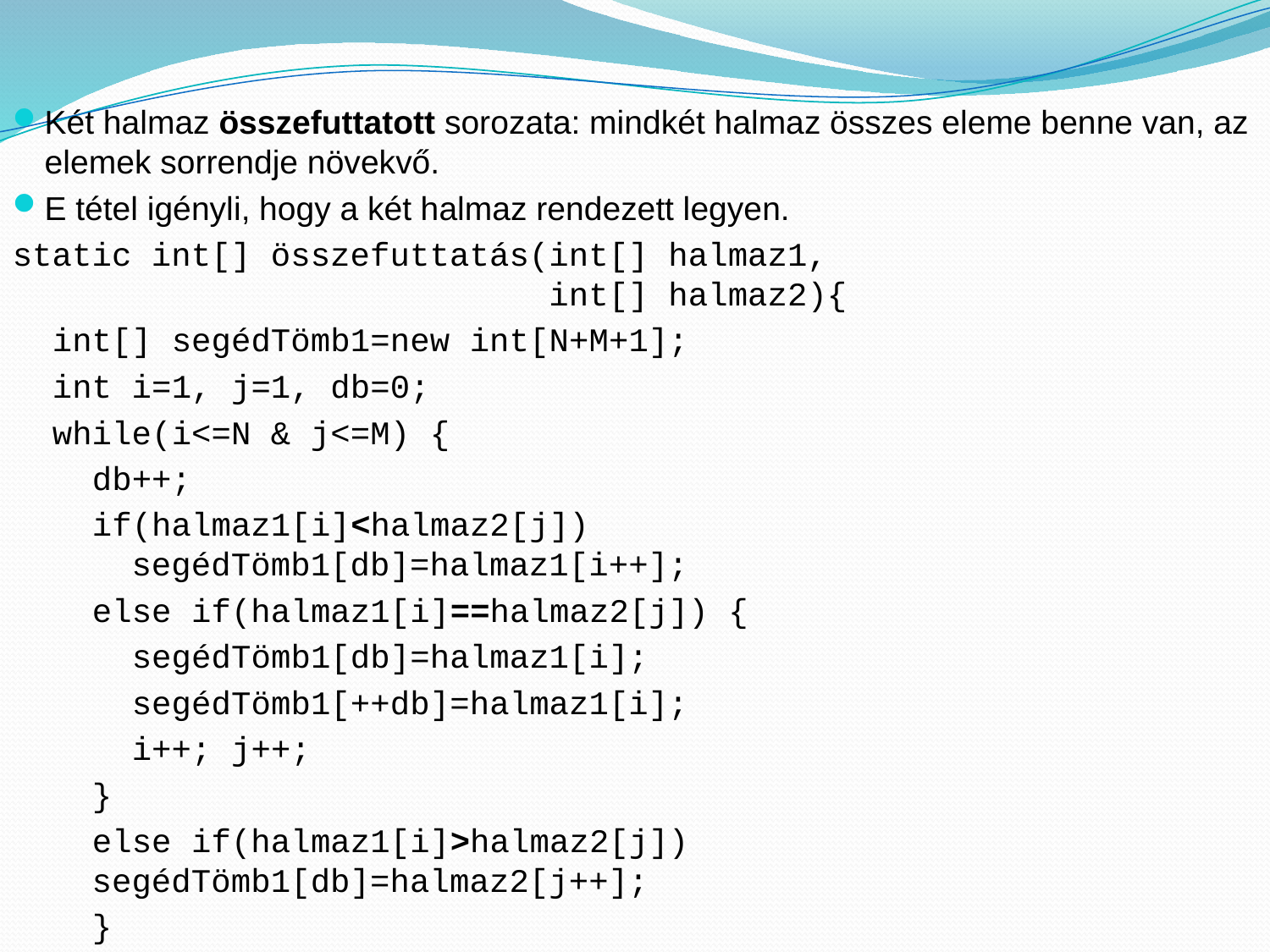

Két halmaz összefuttatott sorozata: mindkét halmaz összes eleme benne van, az elemek sorrendje növekvő.
E tétel igényli, hogy a két halmaz rendezett legyen.
static int[] összefuttatás(int[] halmaz1,
                           int[] halmaz2){
  int[] segédTömb1=new int[N+M+1];
  int i=1, j=1, db=0;
  while(i<=N & j<=M) {
    db++;
    if(halmaz1[i]<halmaz2[j])
      segédTömb1[db]=halmaz1[i++];
    else if(halmaz1[i]==halmaz2[j]) {
      segédTömb1[db]=halmaz1[i];
      segédTömb1[++db]=halmaz1[i];
      i++; j++;
    }
    else if(halmaz1[i]>halmaz2[j])
    segédTömb1[db]=halmaz2[j++];
    }